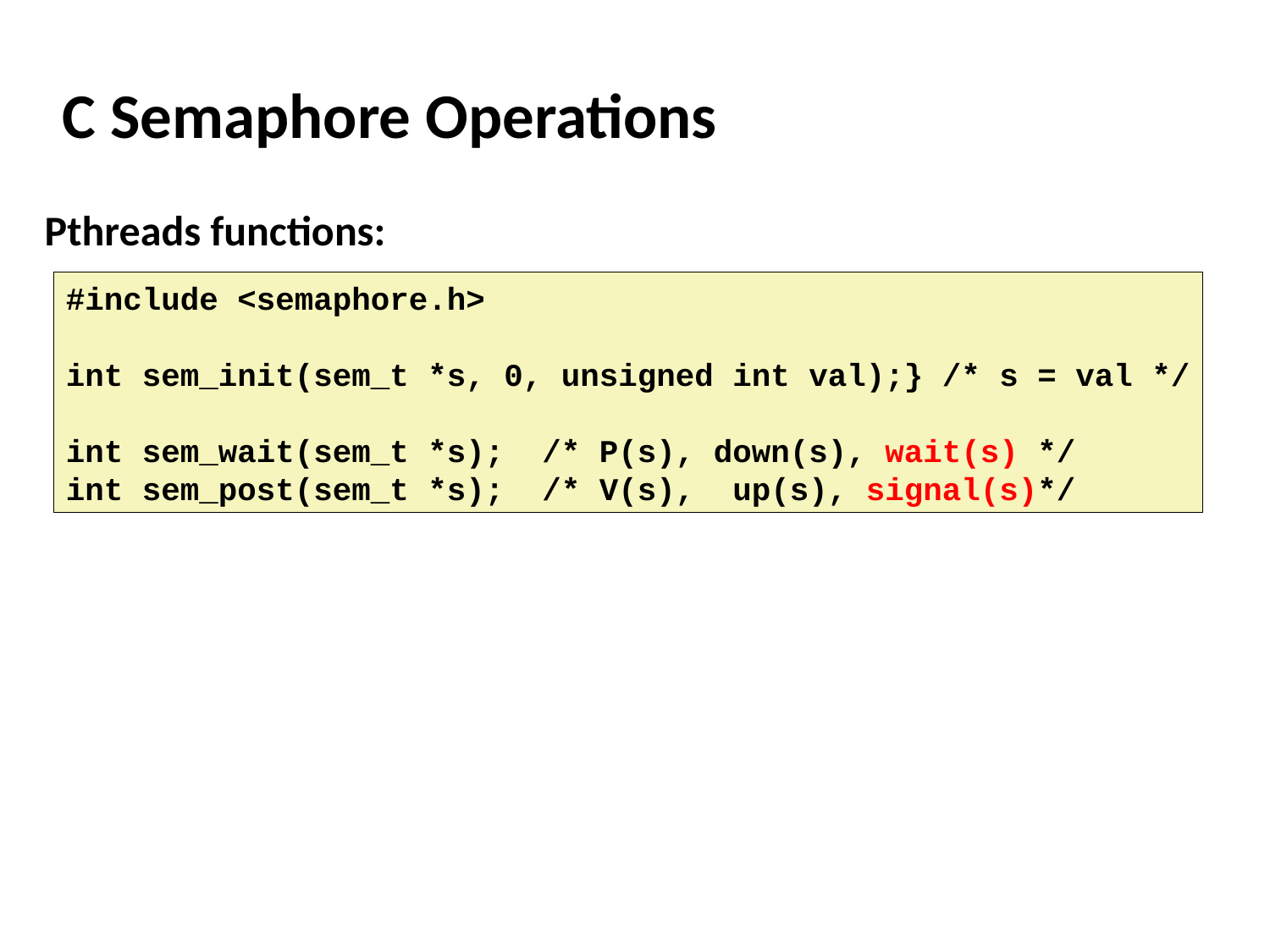

# C Semaphore Operations
Pthreads functions:
#include <semaphore.h>

int sem_init(sem_t *s, 0, unsigned int val);} /* s = val */

int sem_wait(sem_t *s);  /* P(s), down(s), wait(s) */
int sem_post(sem_t *s);  /* V(s),  up(s), signal(s)*/